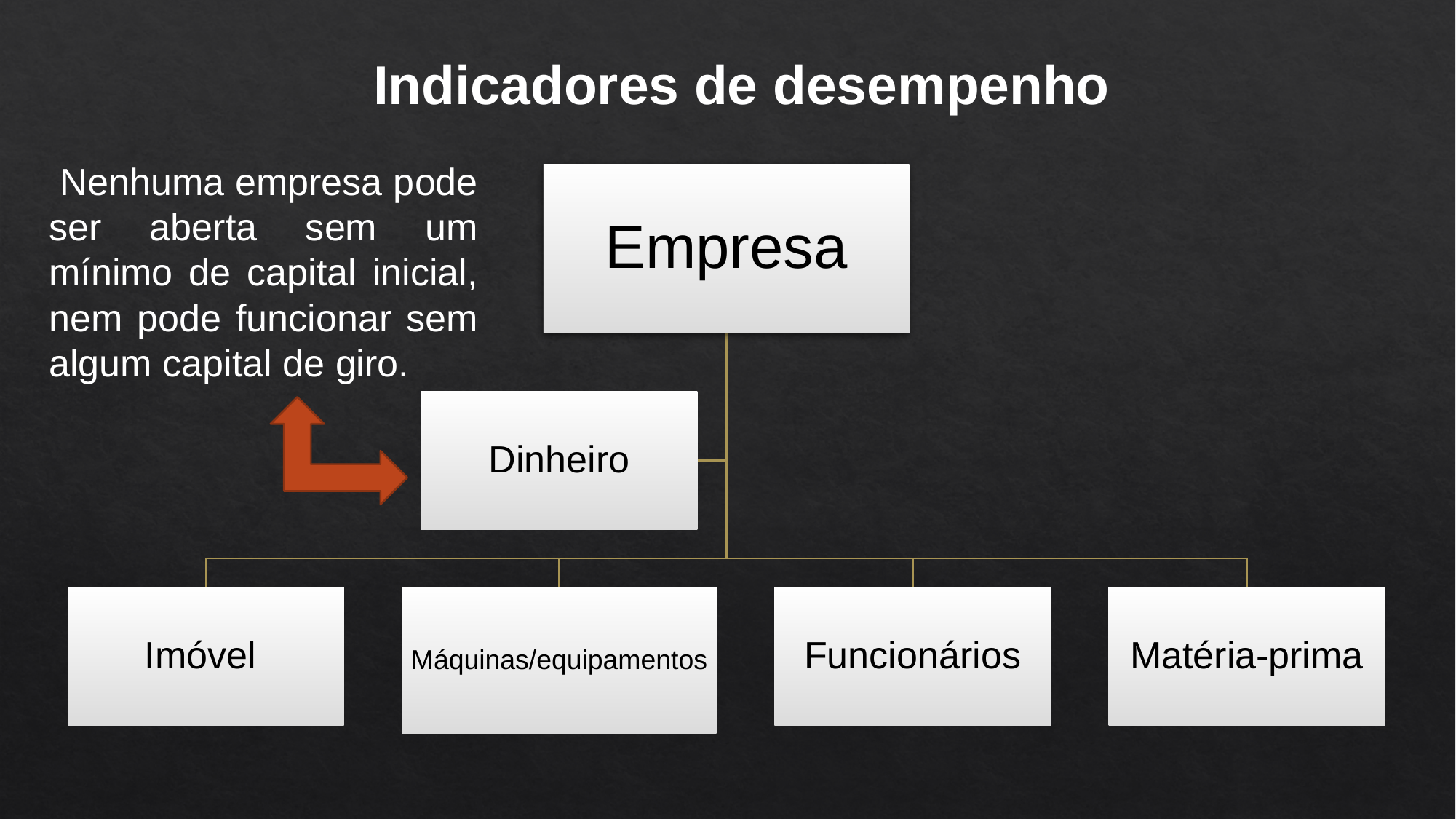

Indicadores de desempenho
Empresa
Imóvel
Máquinas/equipamentos
Funcionários
Matéria-prima
Dinheiro
 Nenhuma empresa pode ser aberta sem um mínimo de capital inicial, nem pode funcionar sem algum capital de giro.